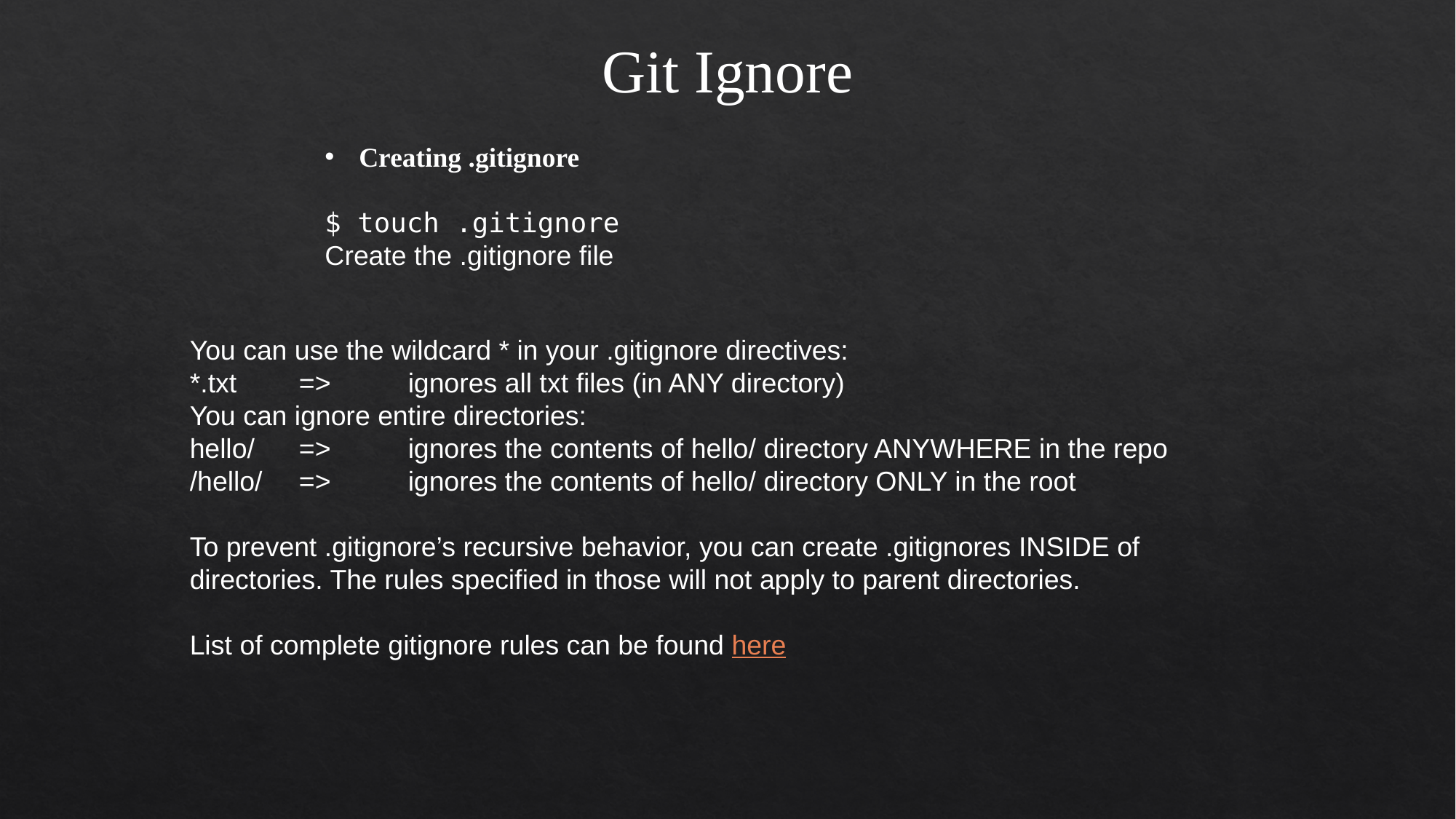

Git Ignore
Creating .gitignore

$ touch .gitignore
Create the .gitignore file
Creating .gitignore

$ touch .gitignore
Create the .gitignore file
You can use the wildcard * in your .gitignore directives:
*.txt 	=> 	ignores all txt files (in ANY directory)
You can ignore entire directories:
hello/	=>	ignores the contents of hello/ directory ANYWHERE in the repo
/hello/	=>	ignores the contents of hello/ directory ONLY in the root

To prevent .gitignore’s recursive behavior, you can create .gitignores INSIDE of directories. The rules specified in those will not apply to parent directories.

List of complete gitignore rules can be found here